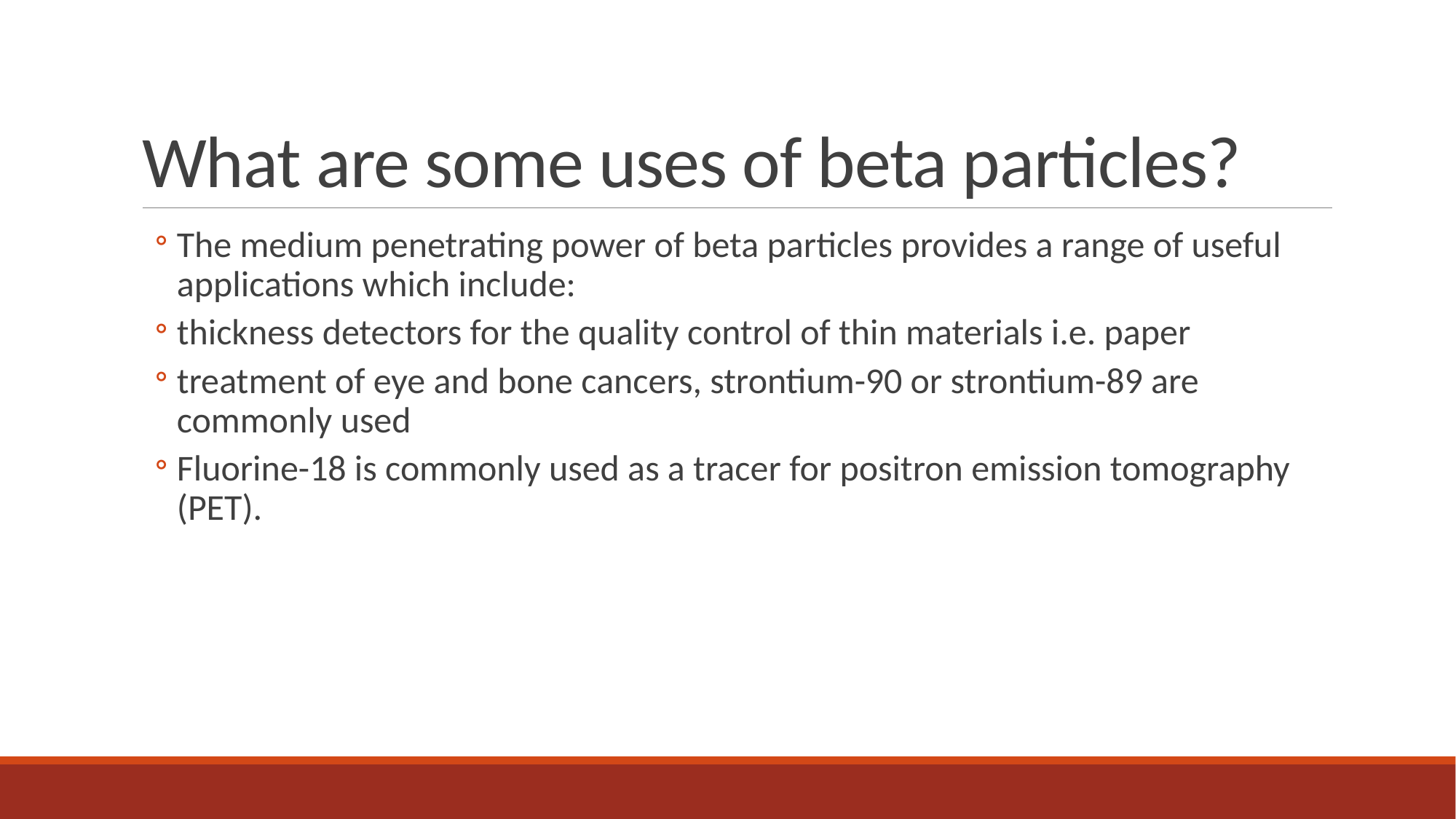

# What are some uses of beta particles?
The medium penetrating power of beta particles provides a range of useful applications which include:
thickness detectors for the quality control of thin materials i.e. paper
treatment of eye and bone cancers, strontium-90 or strontium-89 are commonly used
Fluorine-18 is commonly used as a tracer for positron emission tomography (PET).